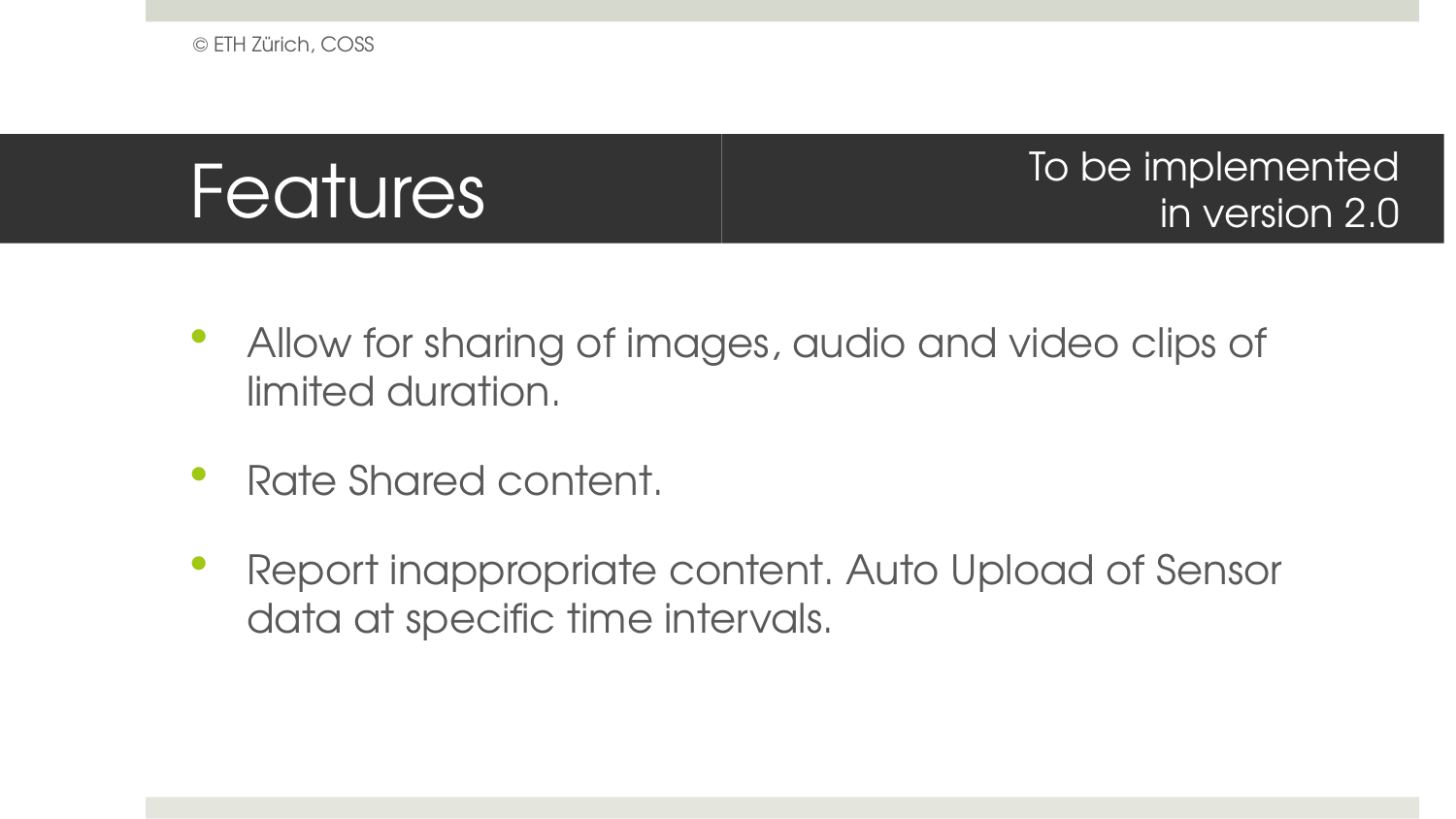

© ETH Zürich, COSS
# Features
To be implemented
in version 2.0
Allow for sharing of images, audio and video clips of limited duration.
Rate Shared content.
Report inappropriate content. Auto Upload of Sensor data at specific time intervals.